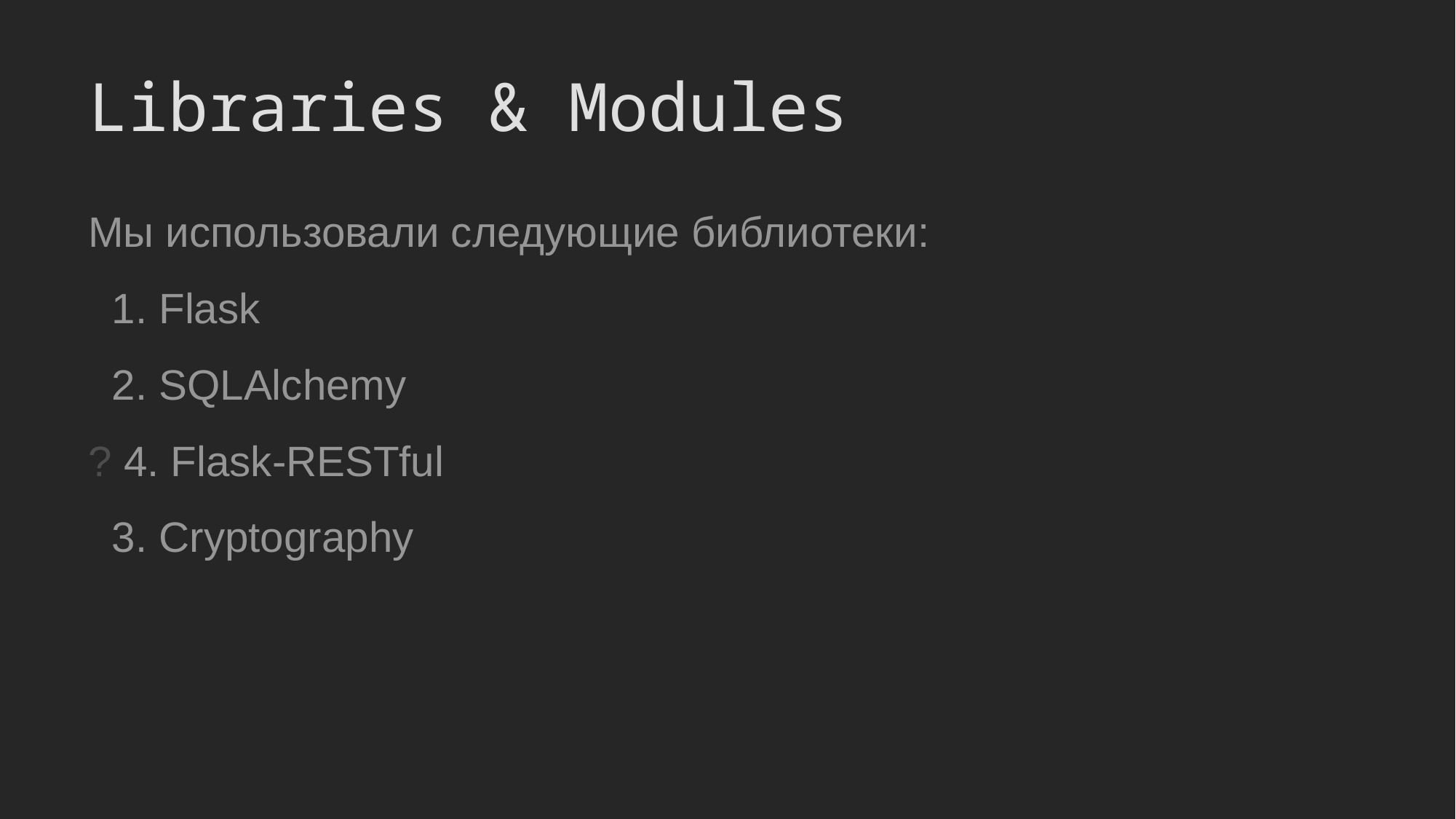

# Libraries & Modules
Мы использовали следующие библиотеки:
  1. Flask
  2. SQLAlchemy
? 4. Flask-RESTful
  3. Cryptography